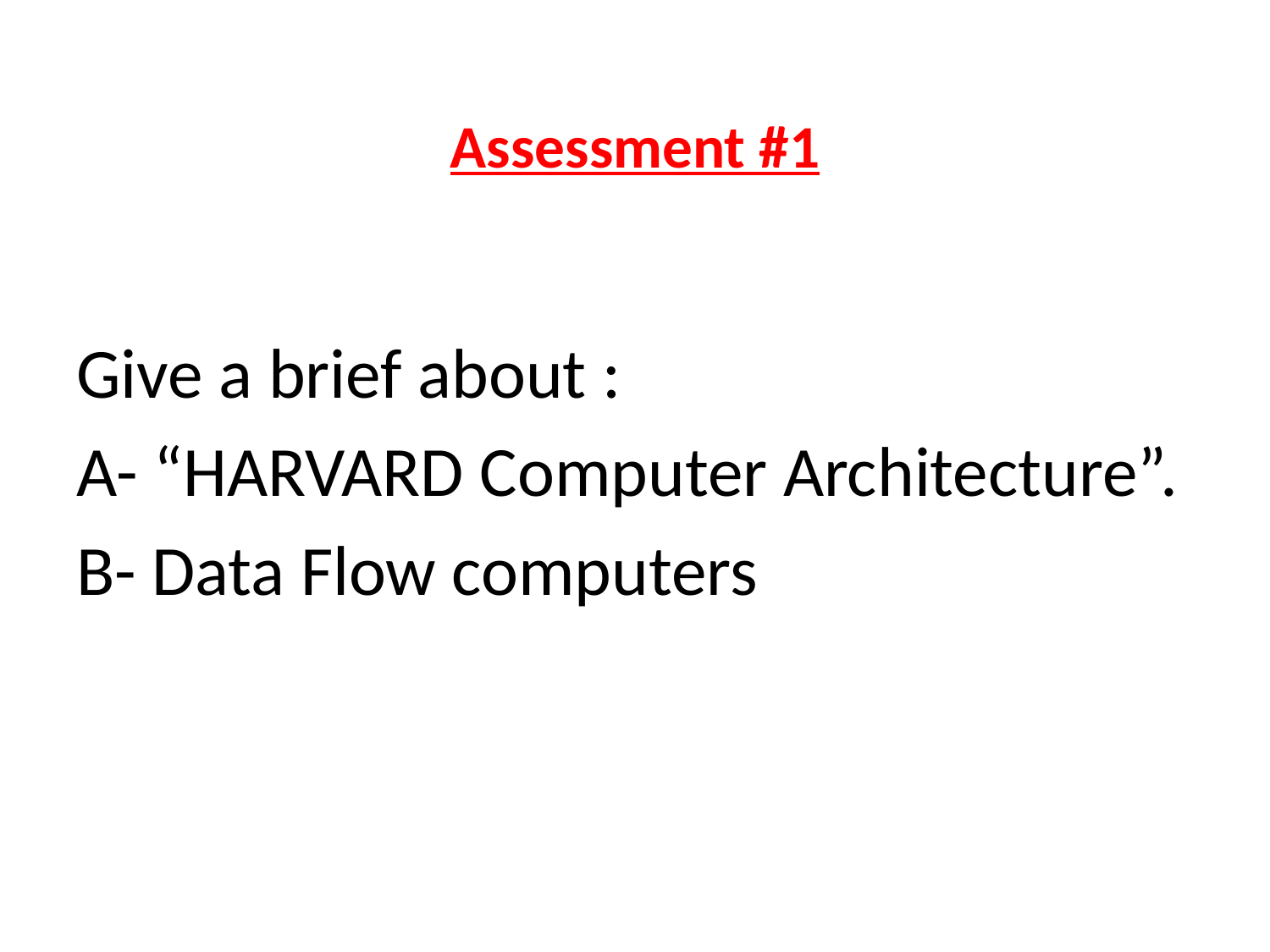

# Assessment #1

Give a brief about :
A- “HARVARD Computer Architecture”.
B- Data Flow computers